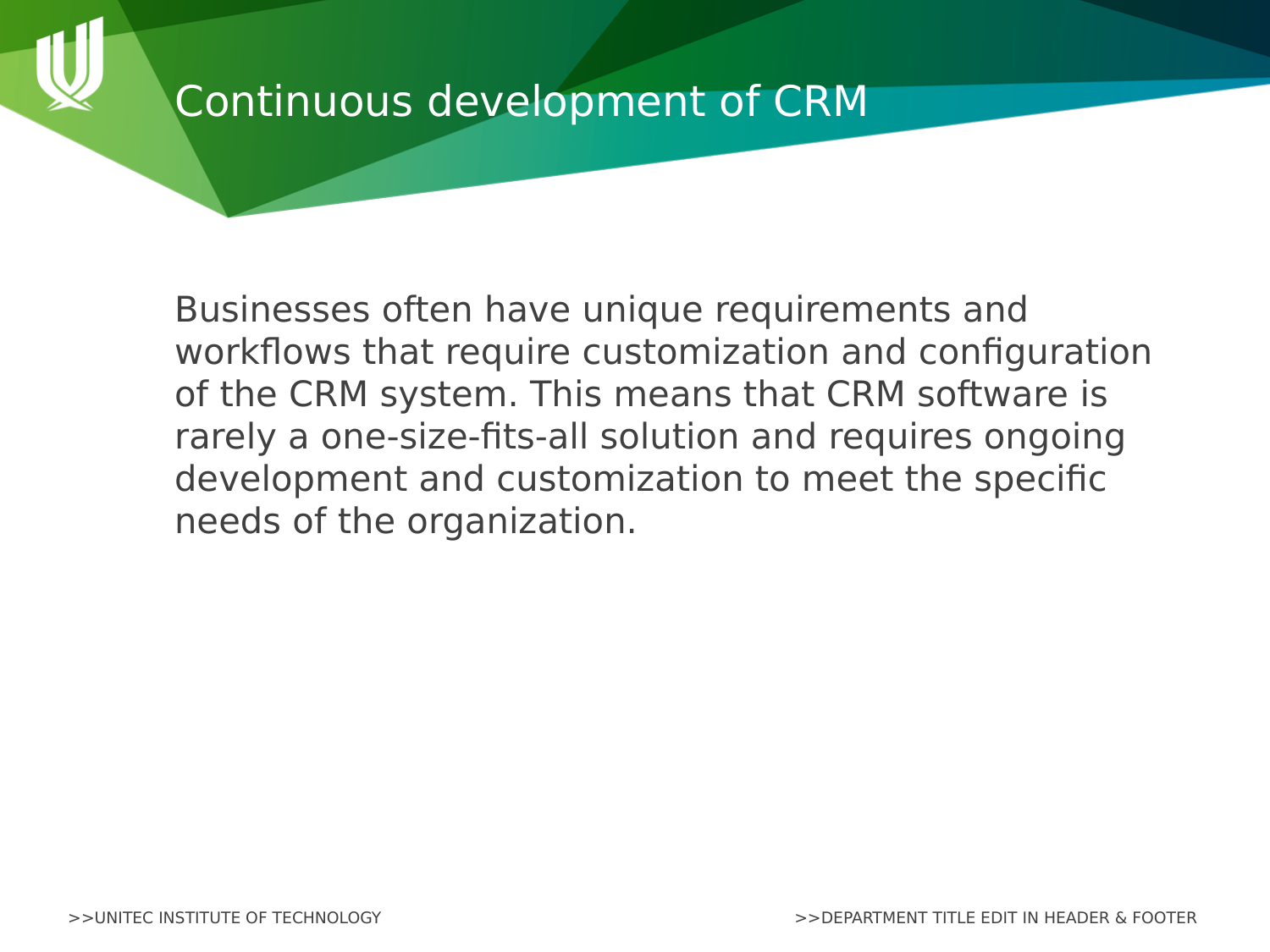

# Continuous development of CRM
Businesses often have unique requirements and workflows that require customization and configuration of the CRM system. This means that CRM software is rarely a one-size-fits-all solution and requires ongoing development and customization to meet the specific needs of the organization.
>>DEPARTMENT TITLE EDIT IN HEADER & FOOTER